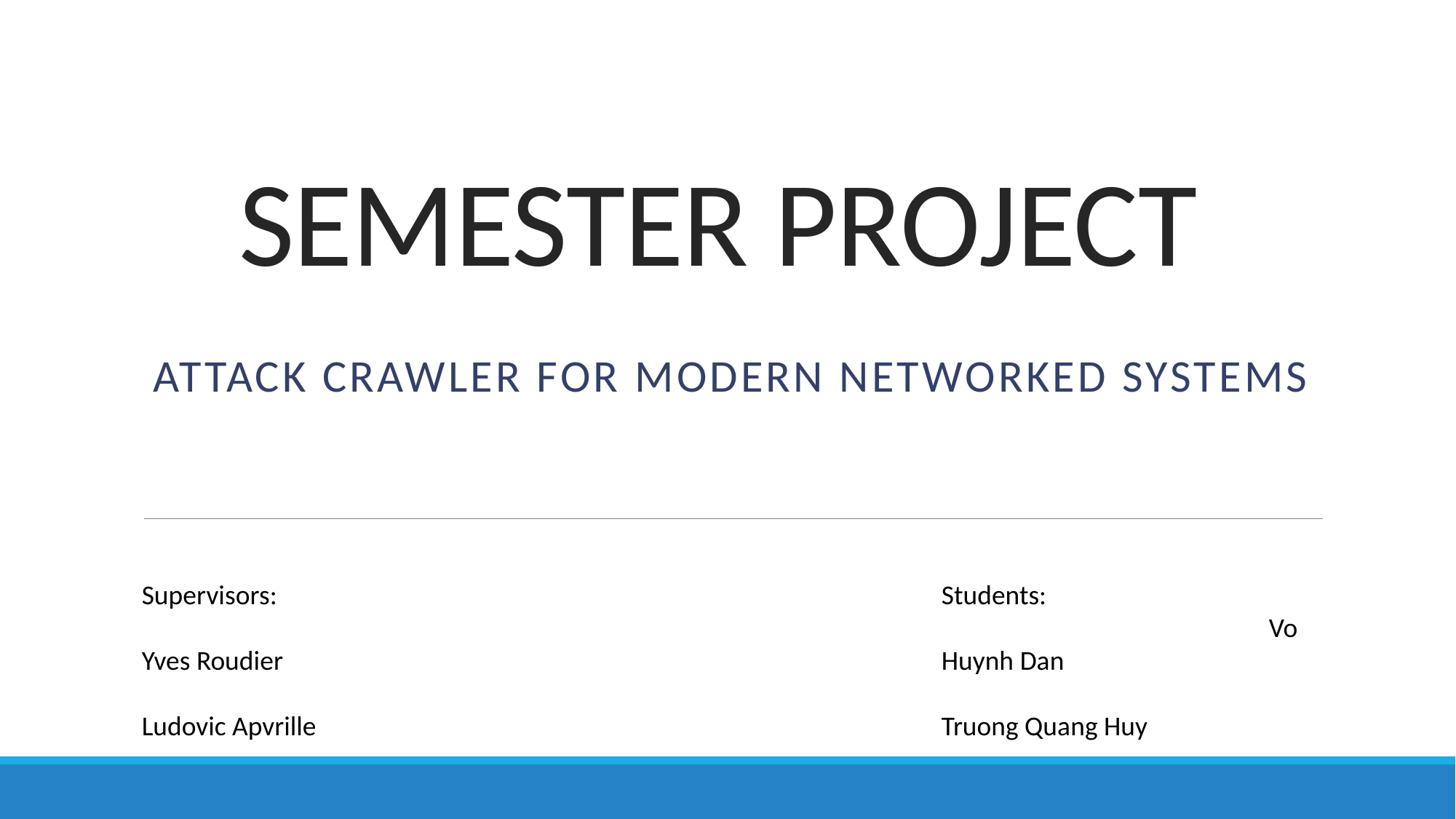

# SEMESTER PROJECT
ATTACK CRAWLER FOR MODERN NETWORKED SYSTEMS
Supervisors:
			Yves Roudier
			Ludovic Apvrille
Students:
			Vo Huynh Dan
			Truong Quang Huy